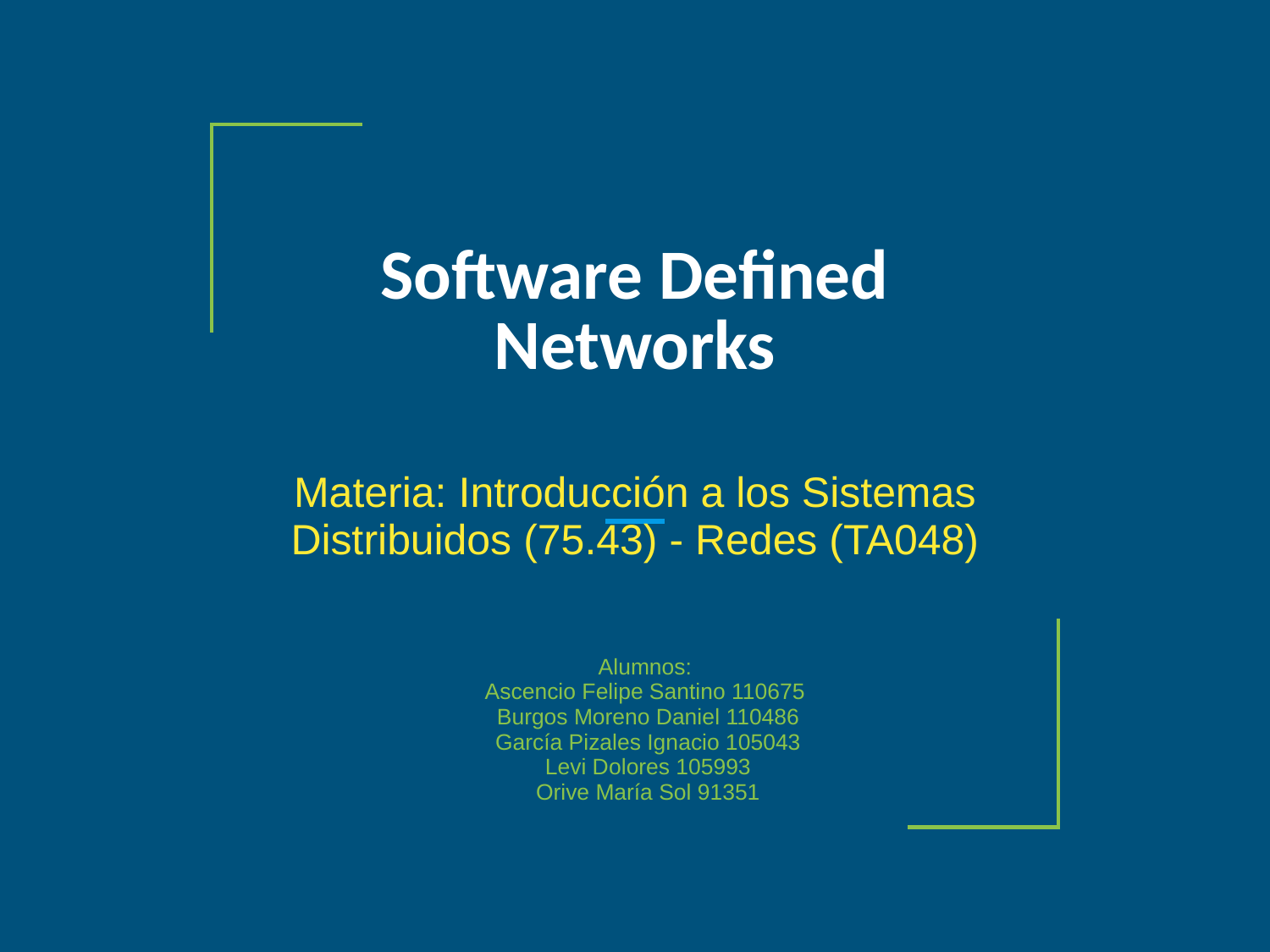

# Software Defined Networks
Materia: Introducción a los Sistemas Distribuidos (75.43) - Redes (TA048)
Alumnos:
Ascencio Felipe Santino 110675
 Burgos Moreno Daniel 110486
 García Pizales Ignacio 105043
 Levi Dolores 105993
 Orive María Sol 91351